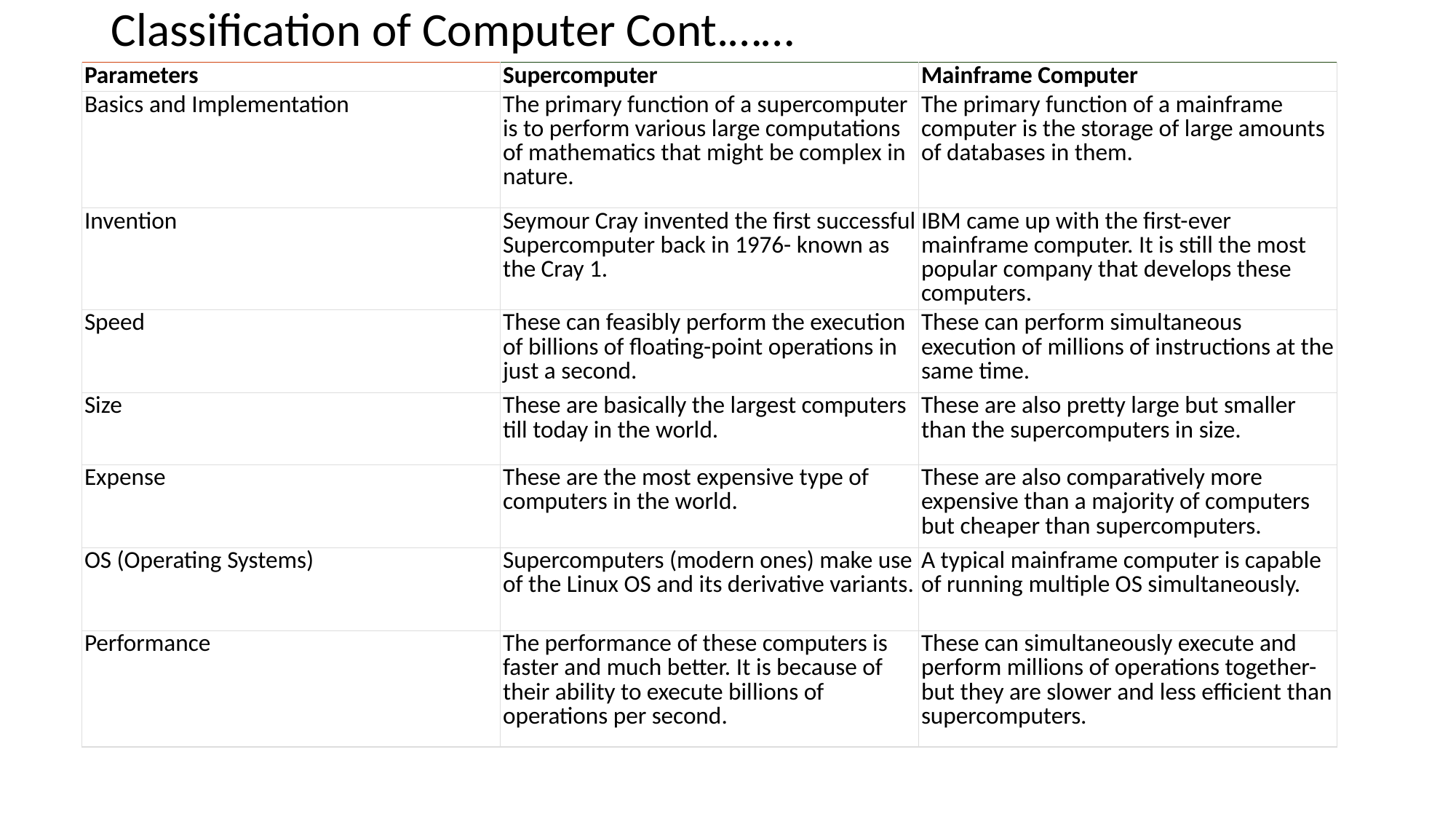

# Classification of Computer Cont.……
| Parameters | Supercomputer | Mainframe Computer |
| --- | --- | --- |
| Basics and Implementation | The primary function of a supercomputer is to perform various large computations of mathematics that might be complex in nature. | The primary function of a mainframe computer is the storage of large amounts of databases in them. |
| Invention | Seymour Cray invented the first successful Supercomputer back in 1976- known as the Cray 1. | IBM came up with the first-ever mainframe computer. It is still the most popular company that develops these computers. |
| Speed | These can feasibly perform the execution of billions of floating-point operations in just a second. | These can perform simultaneous execution of millions of instructions at the same time. |
| Size | These are basically the largest computers till today in the world. | These are also pretty large but smaller than the supercomputers in size. |
| Expense | These are the most expensive type of computers in the world. | These are also comparatively more expensive than a majority of computers but cheaper than supercomputers. |
| OS (Operating Systems) | Supercomputers (modern ones) make use of the Linux OS and its derivative variants. | A typical mainframe computer is capable of running multiple OS simultaneously. |
| Performance | The performance of these computers is faster and much better. It is because of their ability to execute billions of operations per second. | These can simultaneously execute and perform millions of operations together- but they are slower and less efficient than supercomputers. |